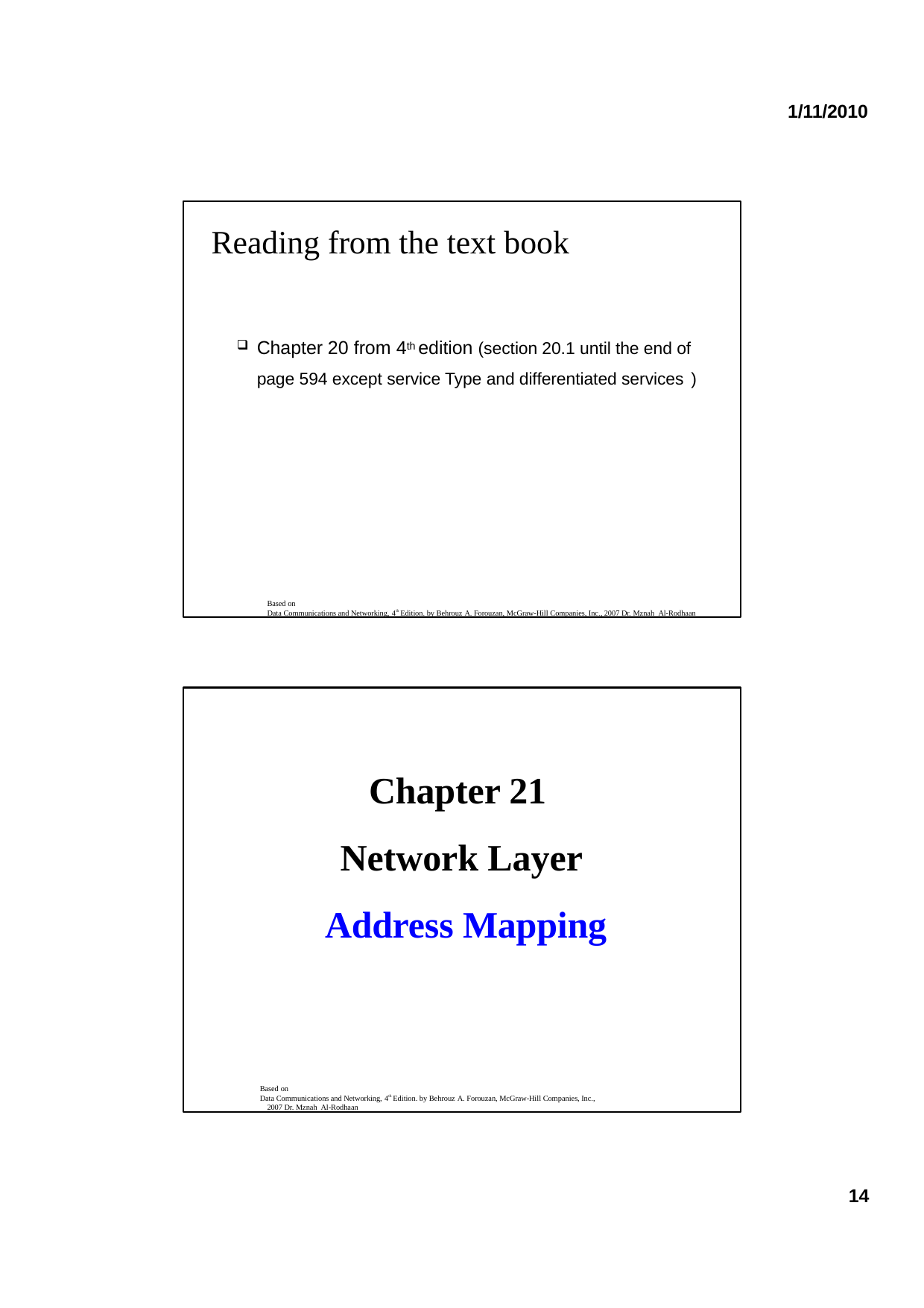

1/11/2010
Reading from the text book

Chapter 20 from 4th edition (section 20.1 until the end of  page 594 except service Type and differentiated services )

Based on
Data Communications and Networking, 4th Edition. by Behrouz A. Forouzan, McGraw-Hill Companies, Inc., 2007 Dr. Mznah Al-Rodhaan

Chapter 21  Network Layer  Address Mapping

Based on
Data Communications and Networking, 4th Edition. by Behrouz A. Forouzan, McGraw-Hill Companies, Inc., 2007 Dr. Mznah Al-Rodhaan
14